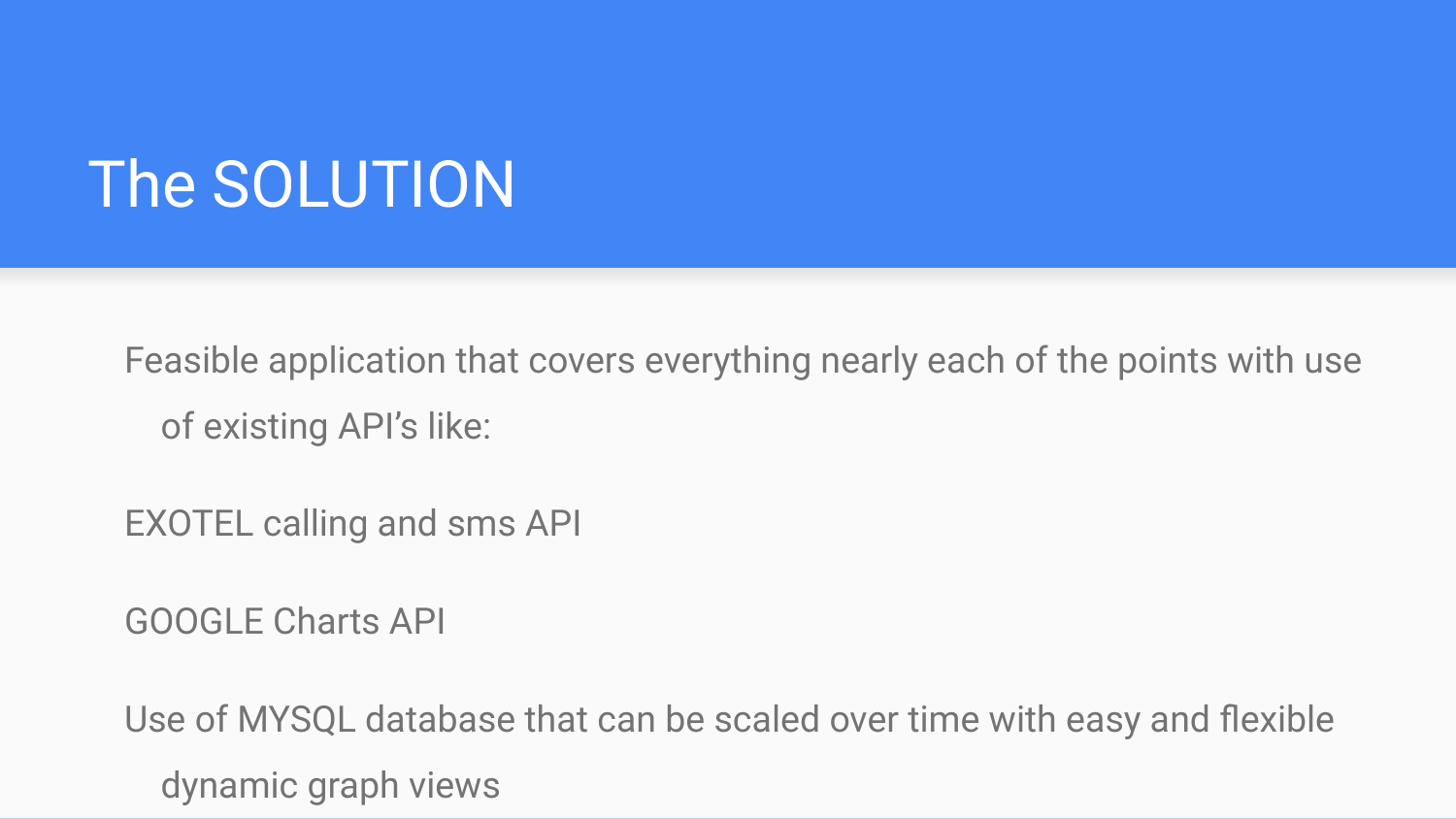

# The SOLUTION
Feasible application that covers everything nearly each of the points with use of existing API’s like:
EXOTEL calling and sms API
GOOGLE Charts API
Use of MYSQL database that can be scaled over time with easy and flexible dynamic graph views